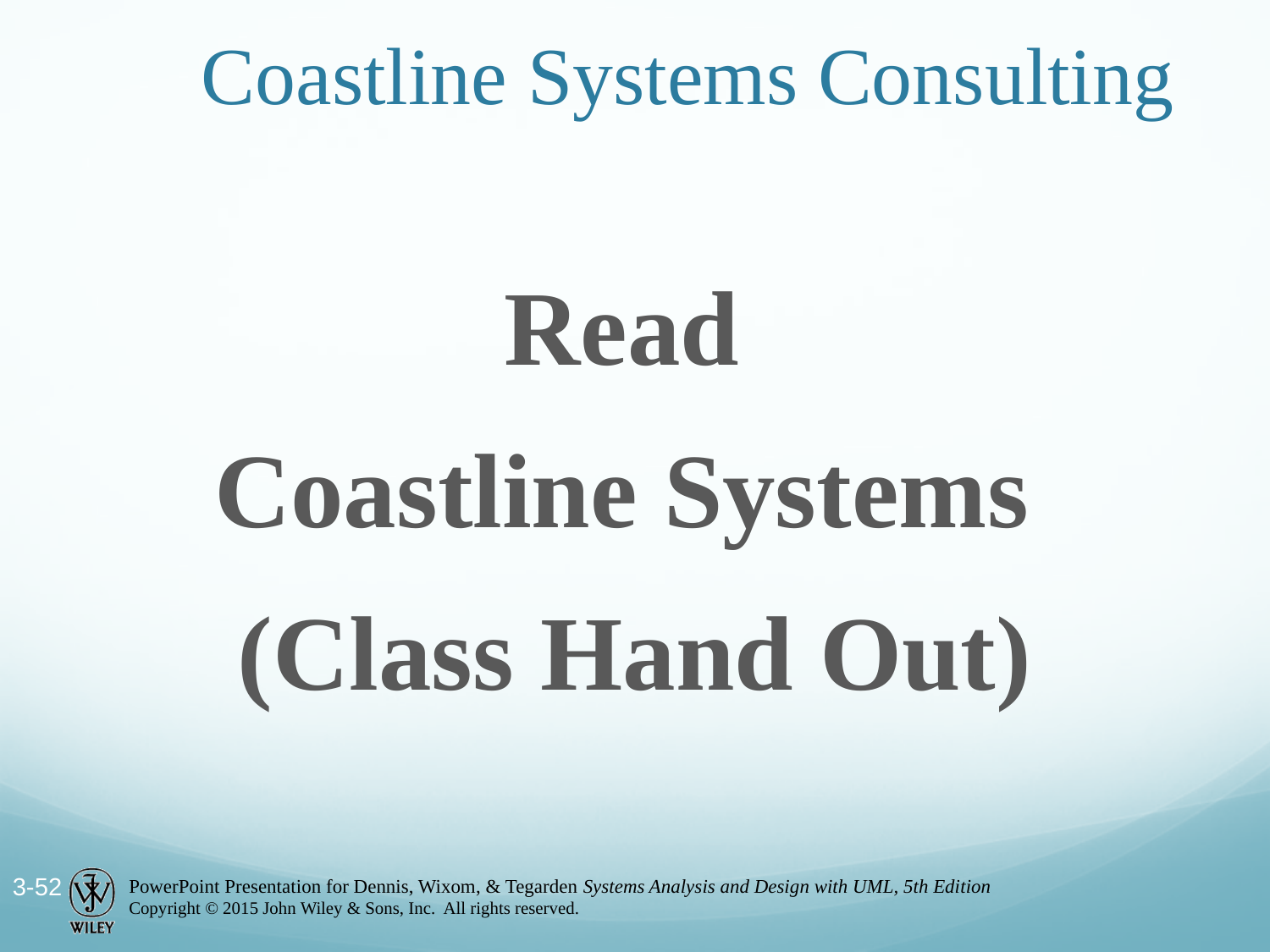

# Coastline Systems Consulting

Read
Coastline Systems
(Class Hand Out)
3-52